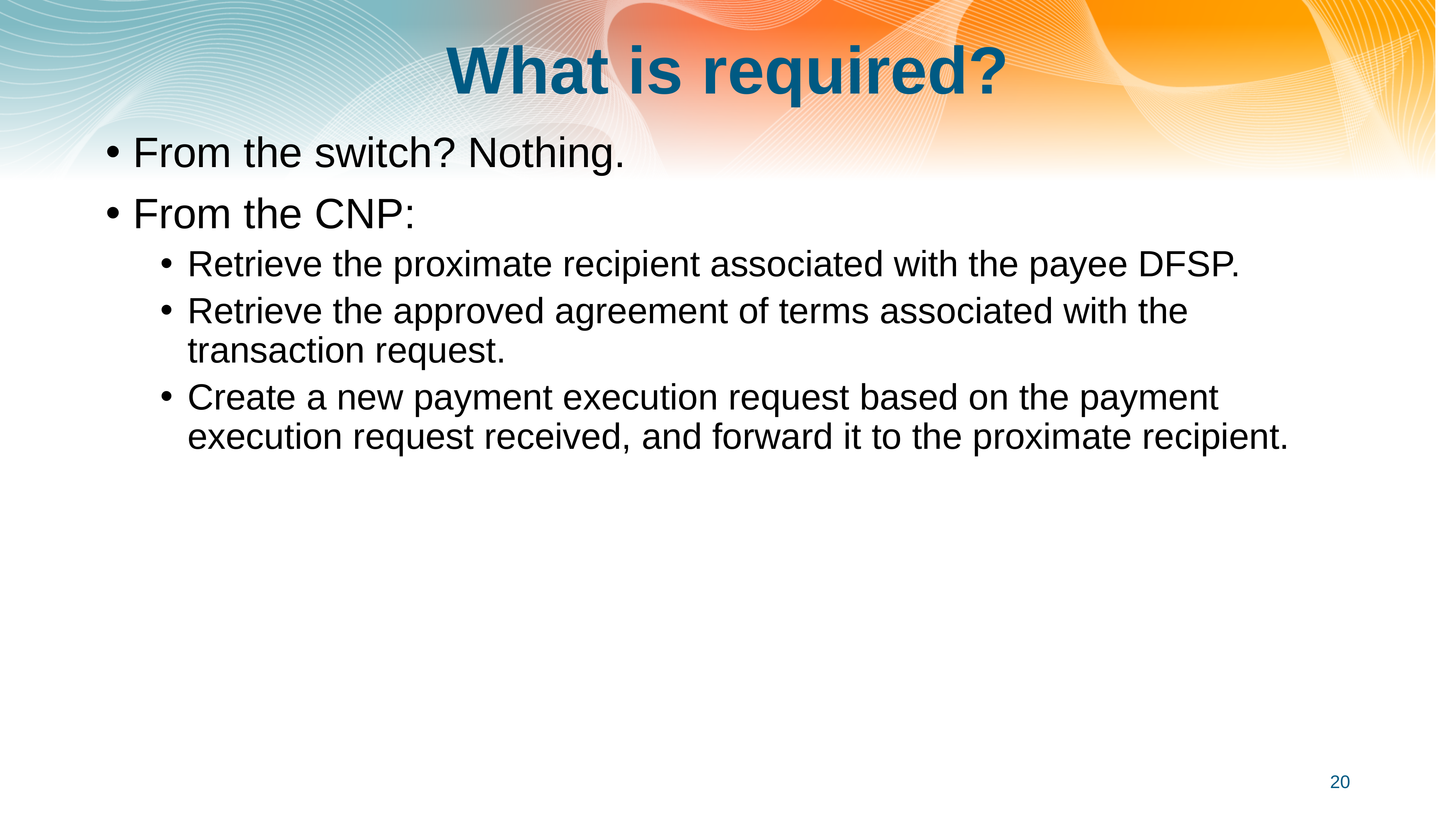

# What is required?
From the switch? Nothing.
From the CNP:
Retrieve the proximate recipient associated with the payee DFSP.
Retrieve the approved agreement of terms associated with the transaction request.
Create a new payment execution request based on the payment execution request received, and forward it to the proximate recipient.

20